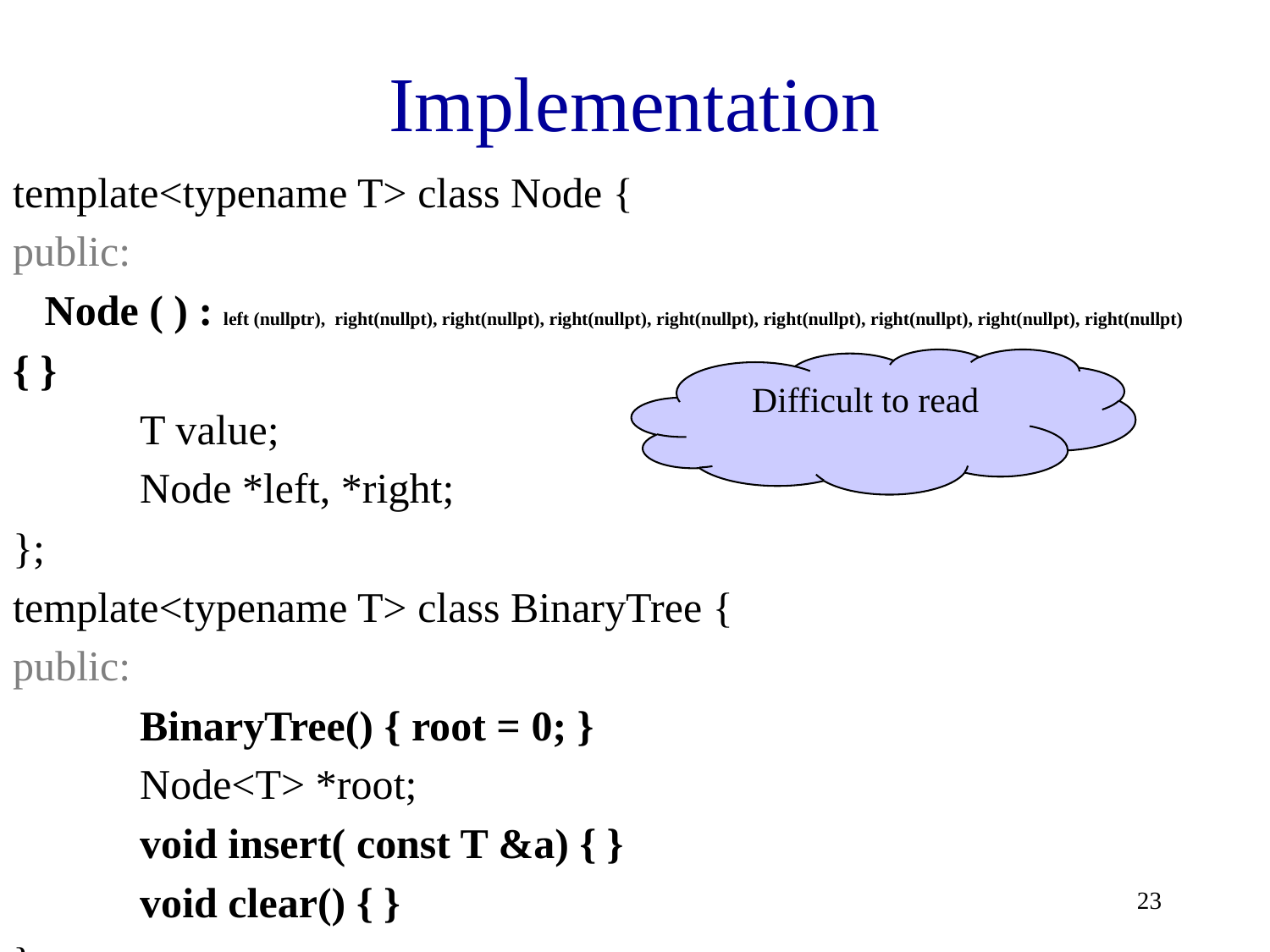

# Implementation
template<typename T> class Node {
public:
   Node ( ) : left (nullptr),  right(nullpt), right(nullpt), right(nullpt), right(nullpt), right(nullpt), right(nullpt), right(nullpt), right(nullpt)
{ }
	T value;
	Node *left, *right;
};
template<typename T> class BinaryTree {
public:
	BinaryTree() { root = 0; }
	Node<T> *root;
	void insert( const T &a) { }
	void clear() { }
};
Difficult to read
23